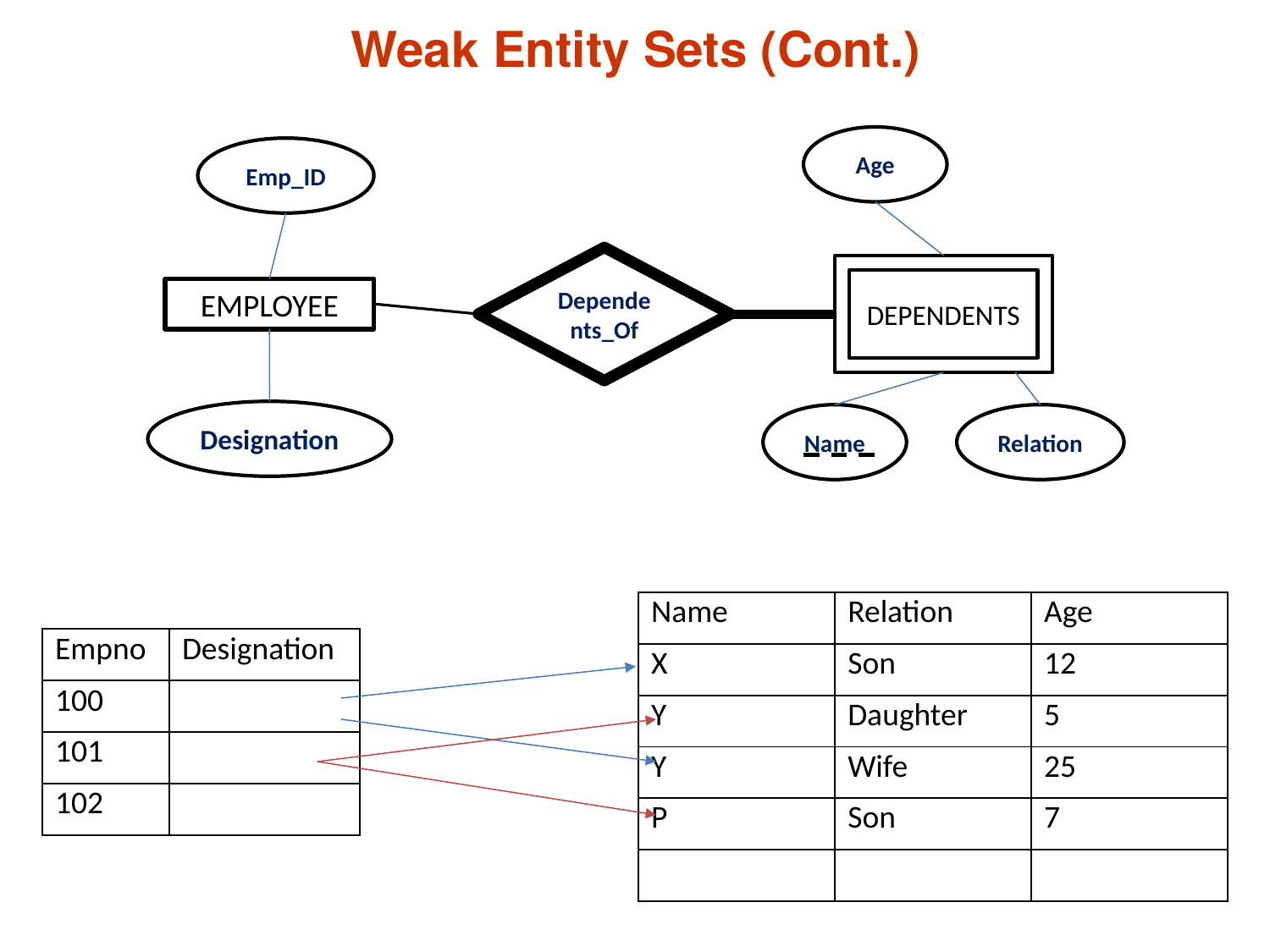

Weak Entity Sets (Cont.)
Age
Emp_ID
Dependents_Of
DEPENDENTS
EMPLOYEE
Designation
Name
Relation
| Name | Relation | Age |
| --- | --- | --- |
| X | Son | 12 |
| Y | Daughter | 5 |
| Y | Wife | 25 |
| P | Son | 7 |
|  |  |  |
| Empno | Designation |
| --- | --- |
| 100 |  |
| 101 |  |
| 102 |  |